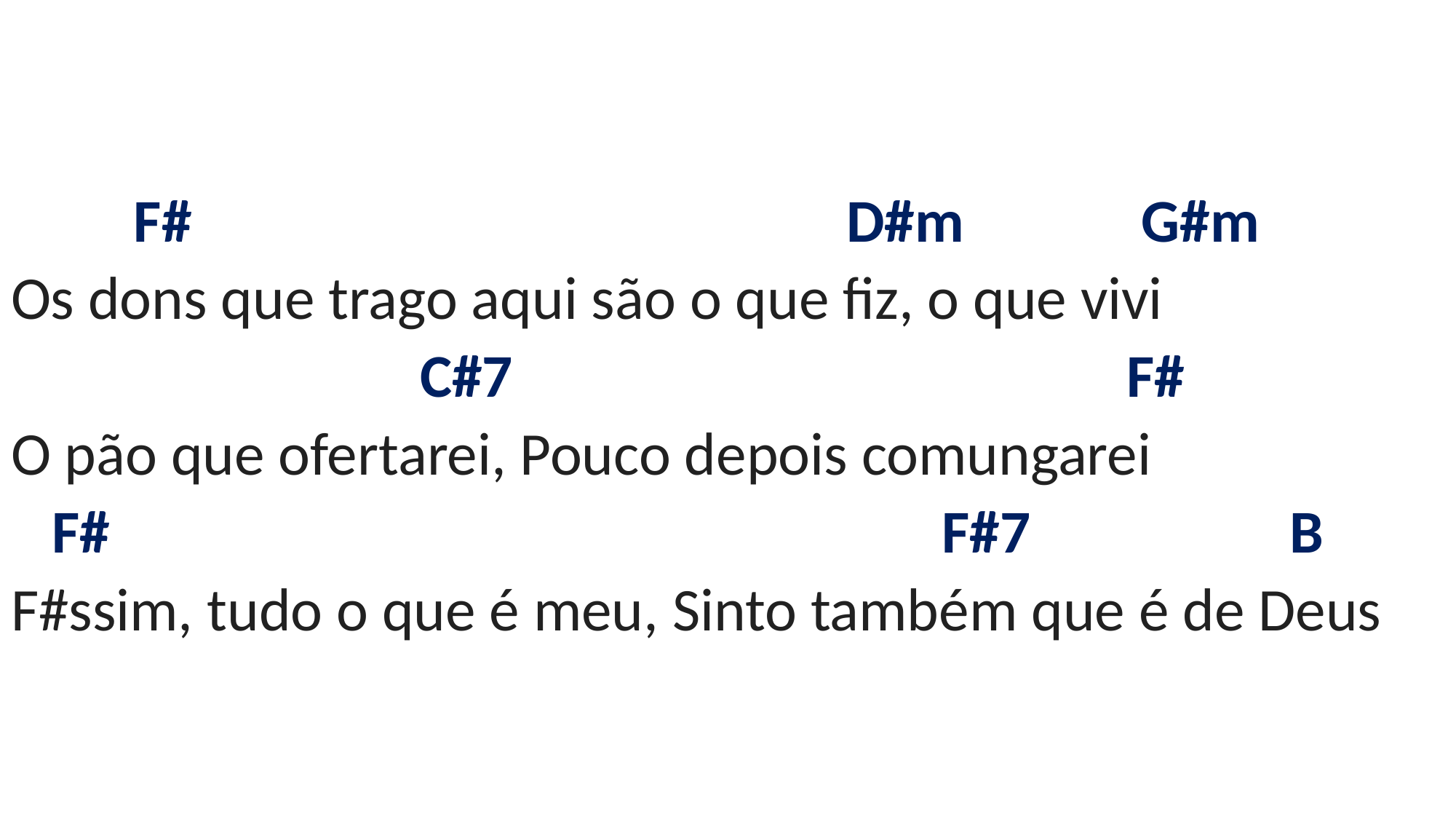

# F#                                                D#m             G#m Os dons que trago aqui são o que fiz, o que vivi C#7                                             F# O pão que ofertarei, Pouco depois comungarei F#                                                             F#7                   B F#ssim, tudo o que é meu, Sinto também que é de Deus